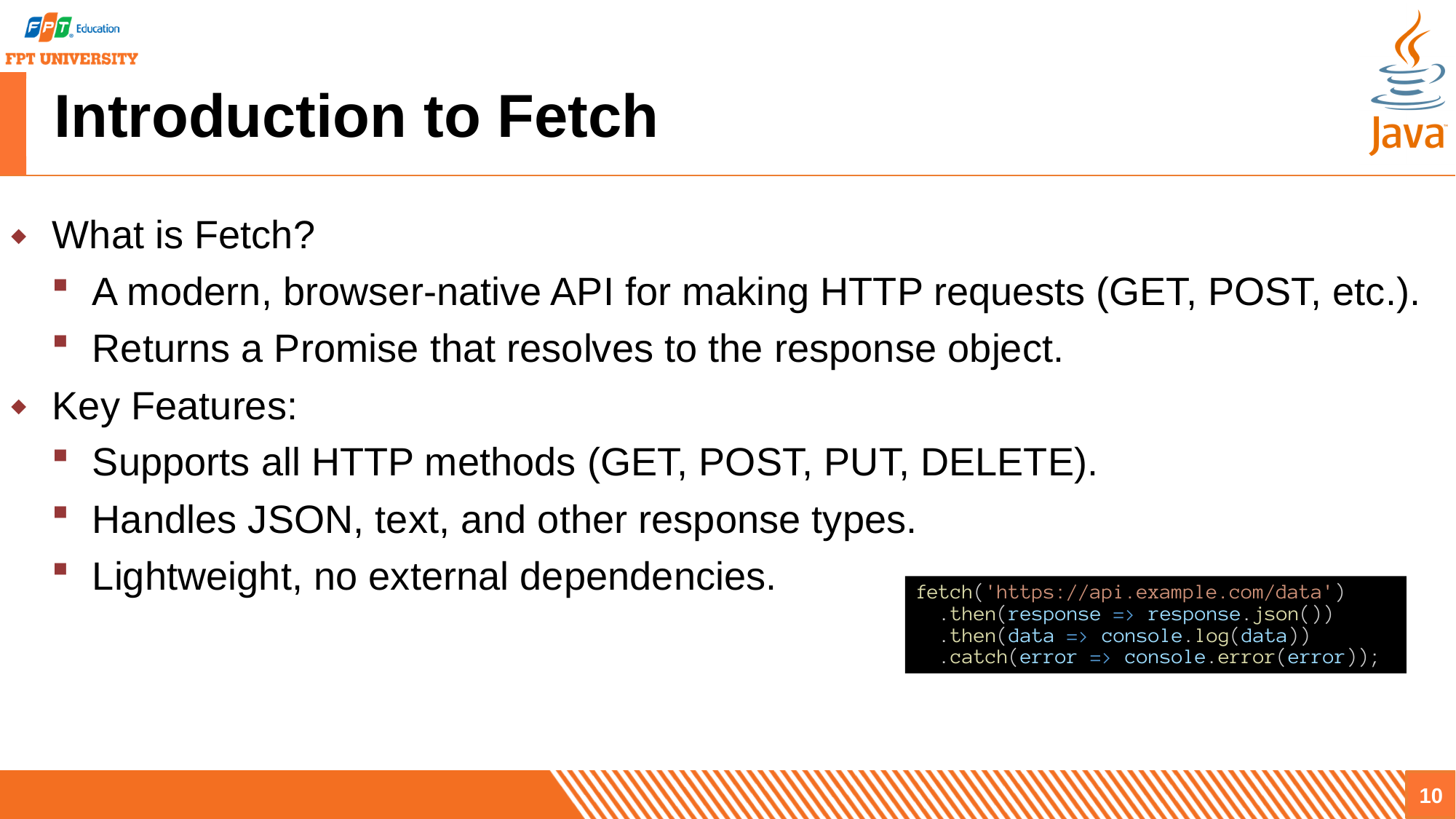

# Introduction to Fetch
What is Fetch?
A modern, browser-native API for making HTTP requests (GET, POST, etc.).
Returns a Promise that resolves to the response object.
Key Features:
Supports all HTTP methods (GET, POST, PUT, DELETE).
Handles JSON, text, and other response types.
Lightweight, no external dependencies.
fetch('https://api.example.com/data')
  .then(response => response.json())
  .then(data => console.log(data))
  .catch(error => console.error(error));
10